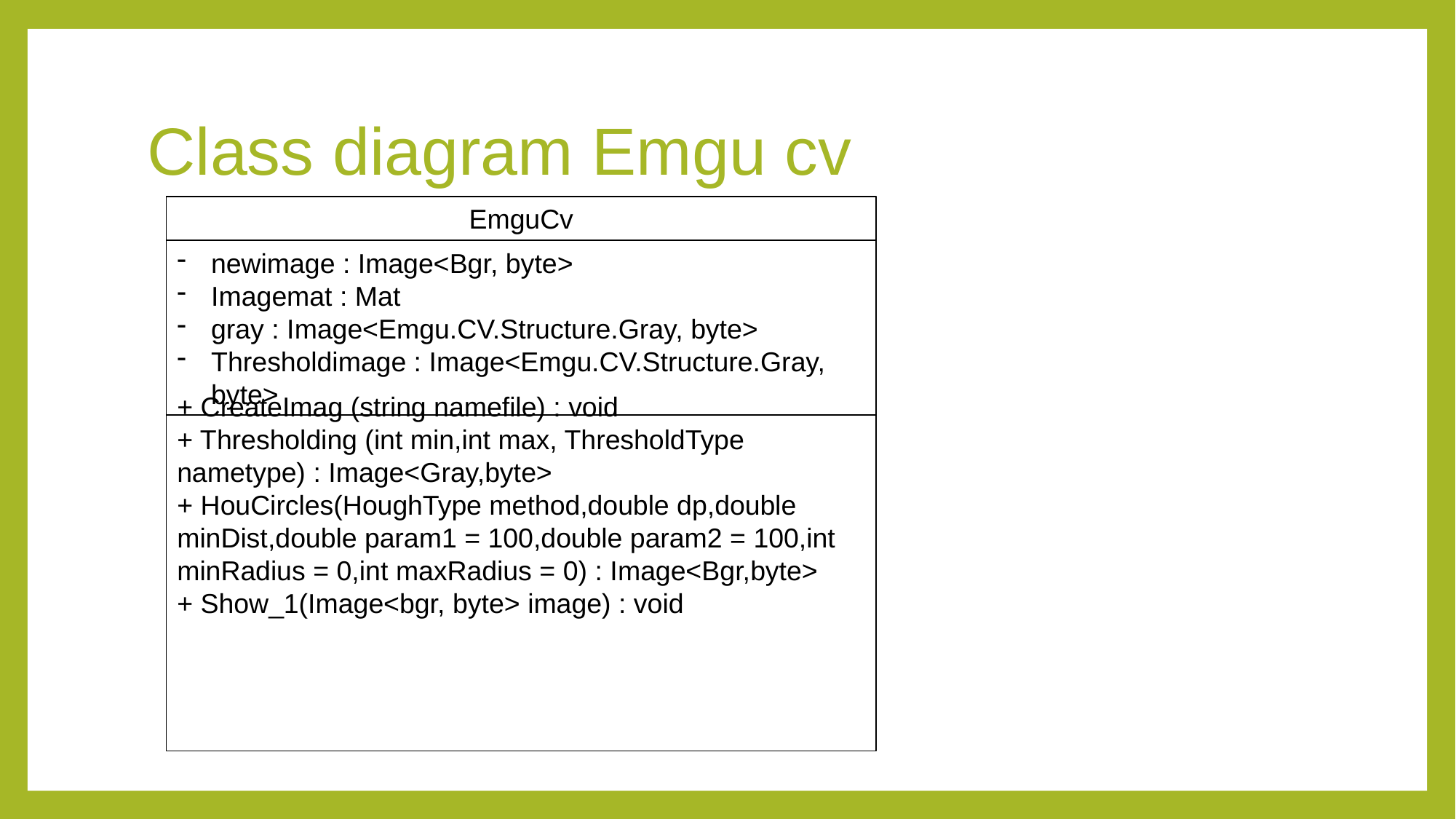

# Class diagram Emgu cv

EmguCv
newimage : Image<Bgr, byte>
Imagemat : Mat
gray : Image<Emgu.CV.Structure.Gray, byte>
Thresholdimage : Image<Emgu.CV.Structure.Gray, byte>
+ CreateImag (string namefile) : void
+ Thresholding (int min,int max, ThresholdType nametype) : Image<Gray,byte>
+ HouCircles(HoughType method,double dp,double minDist,double param1 = 100,double param2 = 100,int minRadius = 0,int maxRadius = 0) : Image<Bgr,byte>
+ Show_1(Image<bgr, byte> image) : void